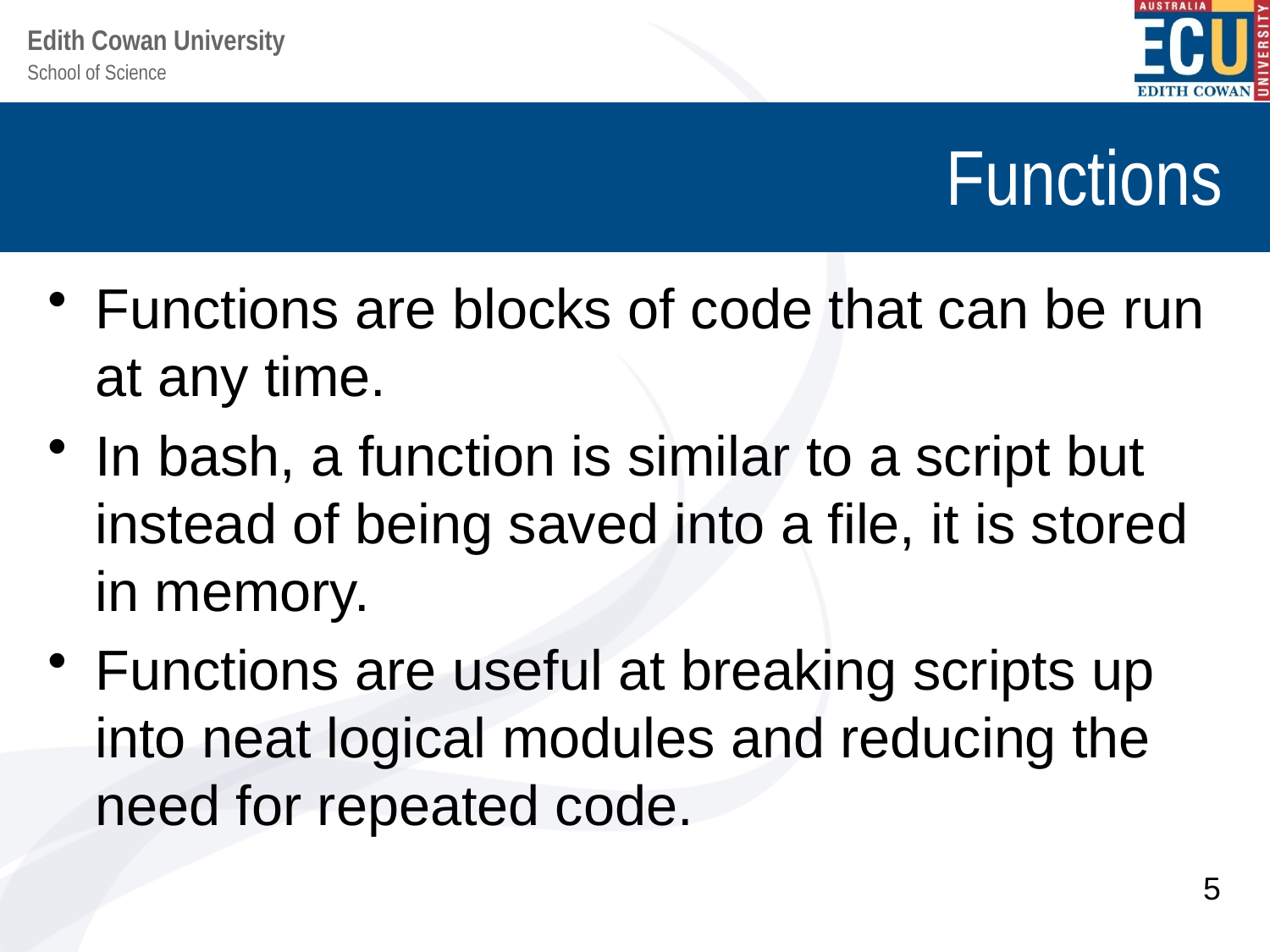

# Functions
Functions are blocks of code that can be run at any time.
In bash, a function is similar to a script but instead of being saved into a file, it is stored in memory.
Functions are useful at breaking scripts up into neat logical modules and reducing the need for repeated code.